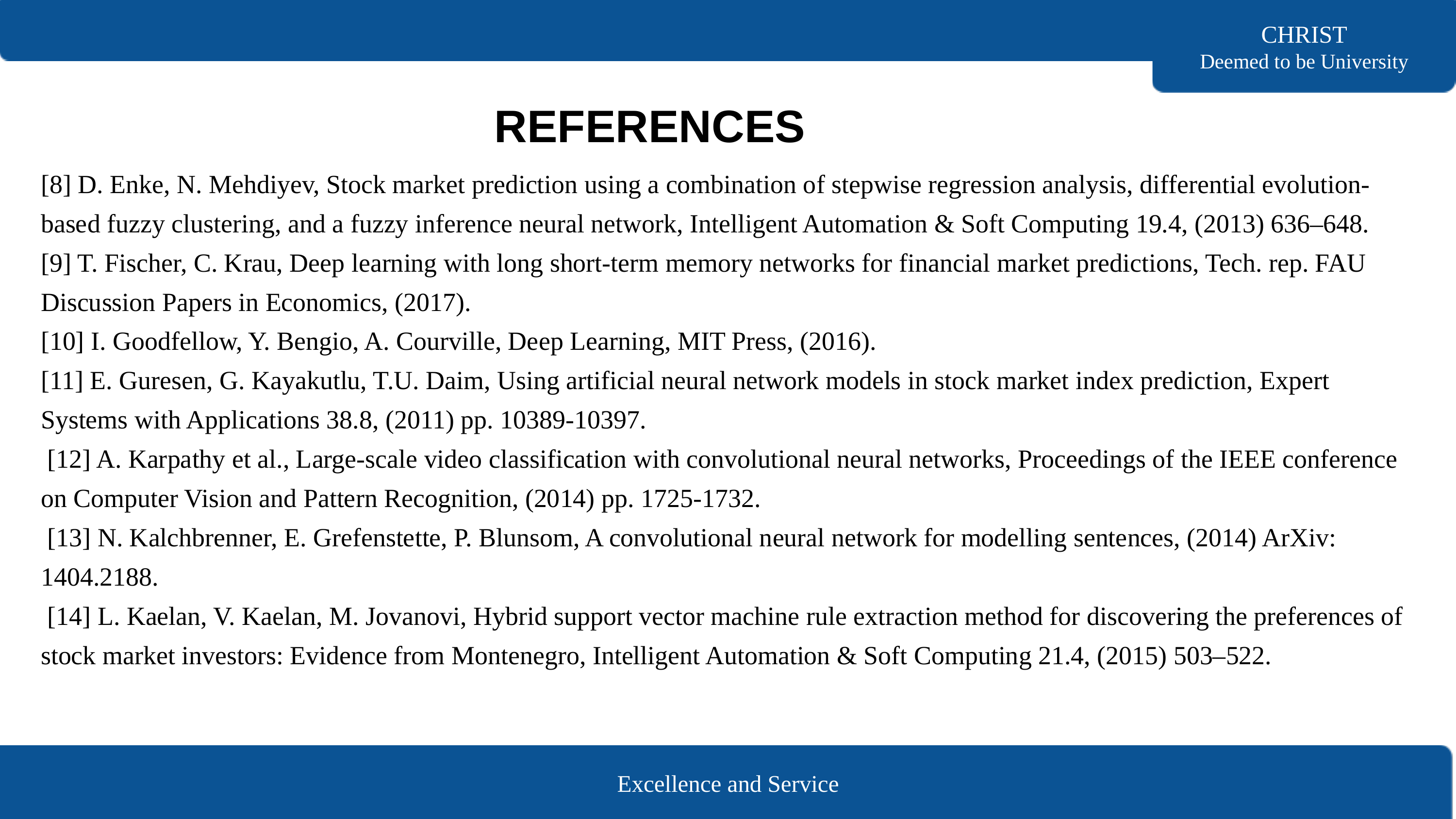

CHRIST
Deemed to be University
REFERENCES
[8] D. Enke, N. Mehdiyev, Stock market prediction using a combination of stepwise regression analysis, differential evolution-based fuzzy clustering, and a fuzzy inference neural network, Intelligent Automation & Soft Computing 19.4, (2013) 636–648.
[9] T. Fischer, C. Krau, Deep learning with long short-term memory networks for financial market predictions, Tech. rep. FAU Discussion Papers in Economics, (2017).
[10] I. Goodfellow, Y. Bengio, A. Courville, Deep Learning, MIT Press, (2016).
[11] E. Guresen, G. Kayakutlu, T.U. Daim, Using artificial neural network models in stock market index prediction, Expert Systems with Applications 38.8, (2011) pp. 10389-10397.
 [12] A. Karpathy et al., Large-scale video classification with convolutional neural networks, Proceedings of the IEEE conference on Computer Vision and Pattern Recognition, (2014) pp. 1725-1732.
 [13] N. Kalchbrenner, E. Grefenstette, P. Blunsom, A convolutional neural network for modelling sentences, (2014) ArXiv: 1404.2188.
 [14] L. Kaelan, V. Kaelan, M. Jovanovi, Hybrid support vector machine rule extraction method for discovering the preferences of stock market investors: Evidence from Montenegro, Intelligent Automation & Soft Computing 21.4, (2015) 503–522.

Excellence and Service